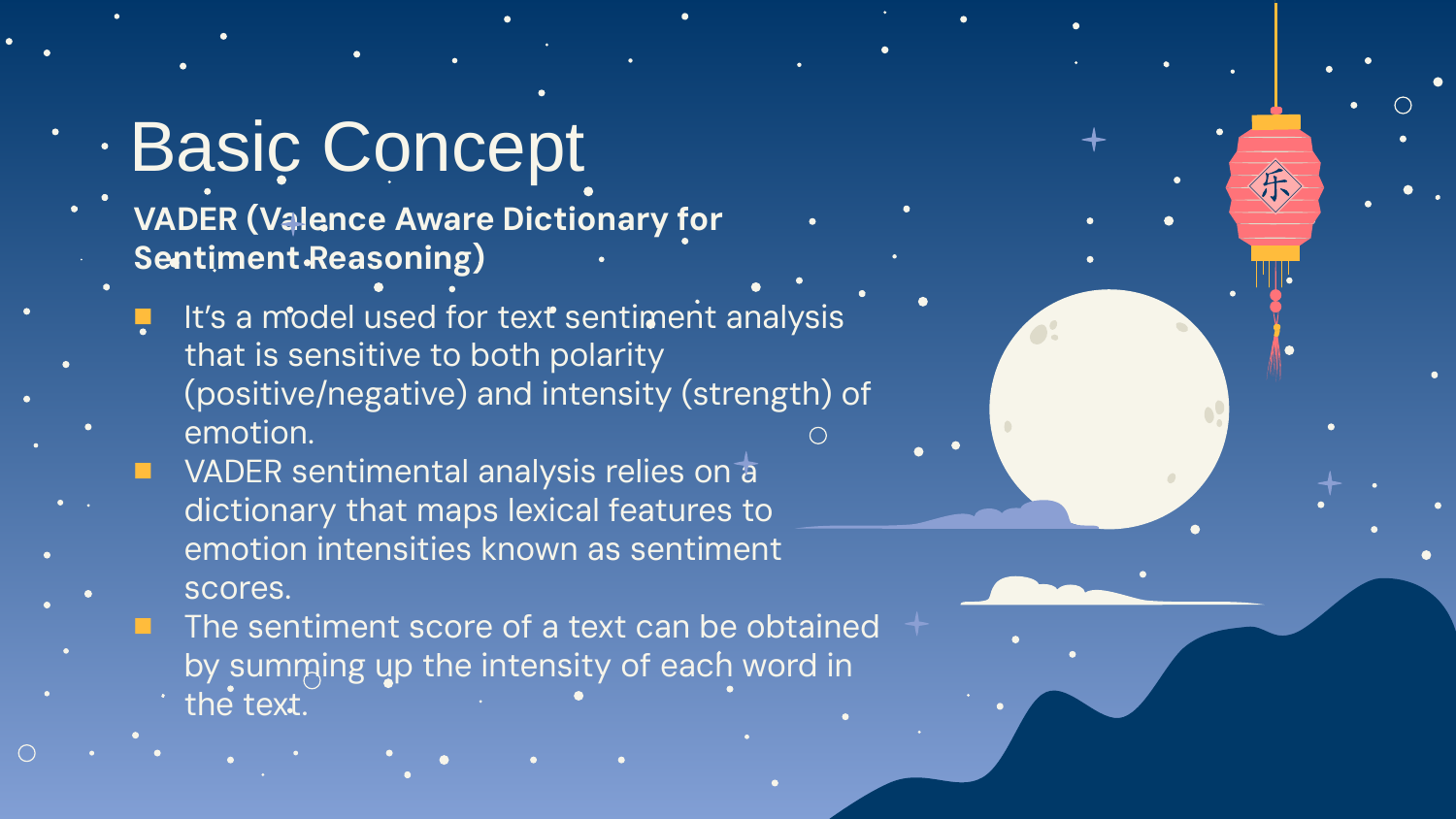

# Basic Concept

VADER (Valence Aware Dictionary for Sentiment Reasoning)
It’s a model used for text sentiment analysis that is sensitive to both polarity (positive/negative) and intensity (strength) of emotion.
VADER sentimental analysis relies on a dictionary that maps lexical features to emotion intensities known as sentiment scores.
The sentiment score of a text can be obtained by summing up the intensity of each word in the text.